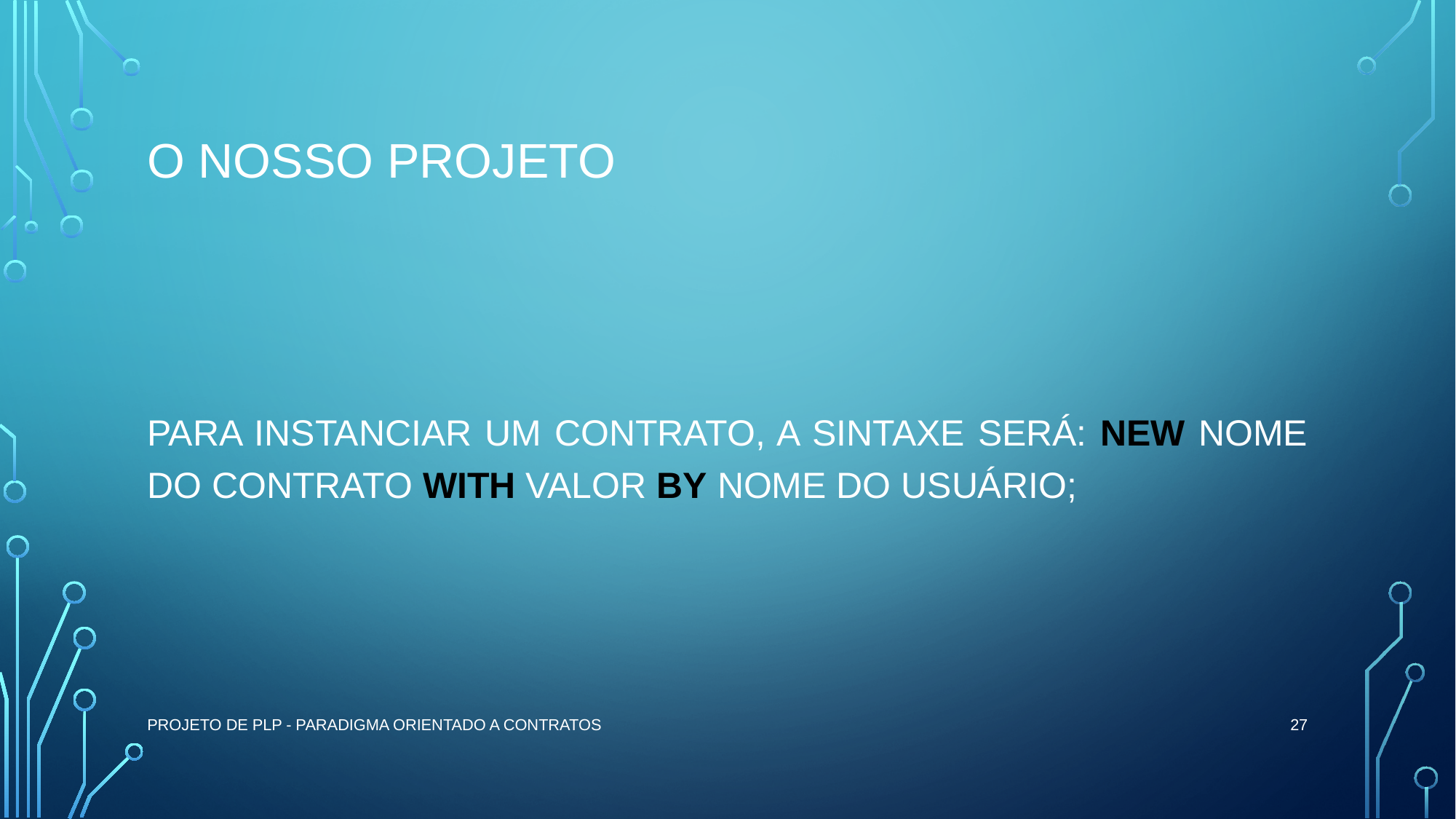

# O nosso projeto

Para instanciar um contrato, a sintaxe será: new nome do contrato with valor by nome do usuário;
27
Projeto de PLP - Paradigma Orientado a Contratos